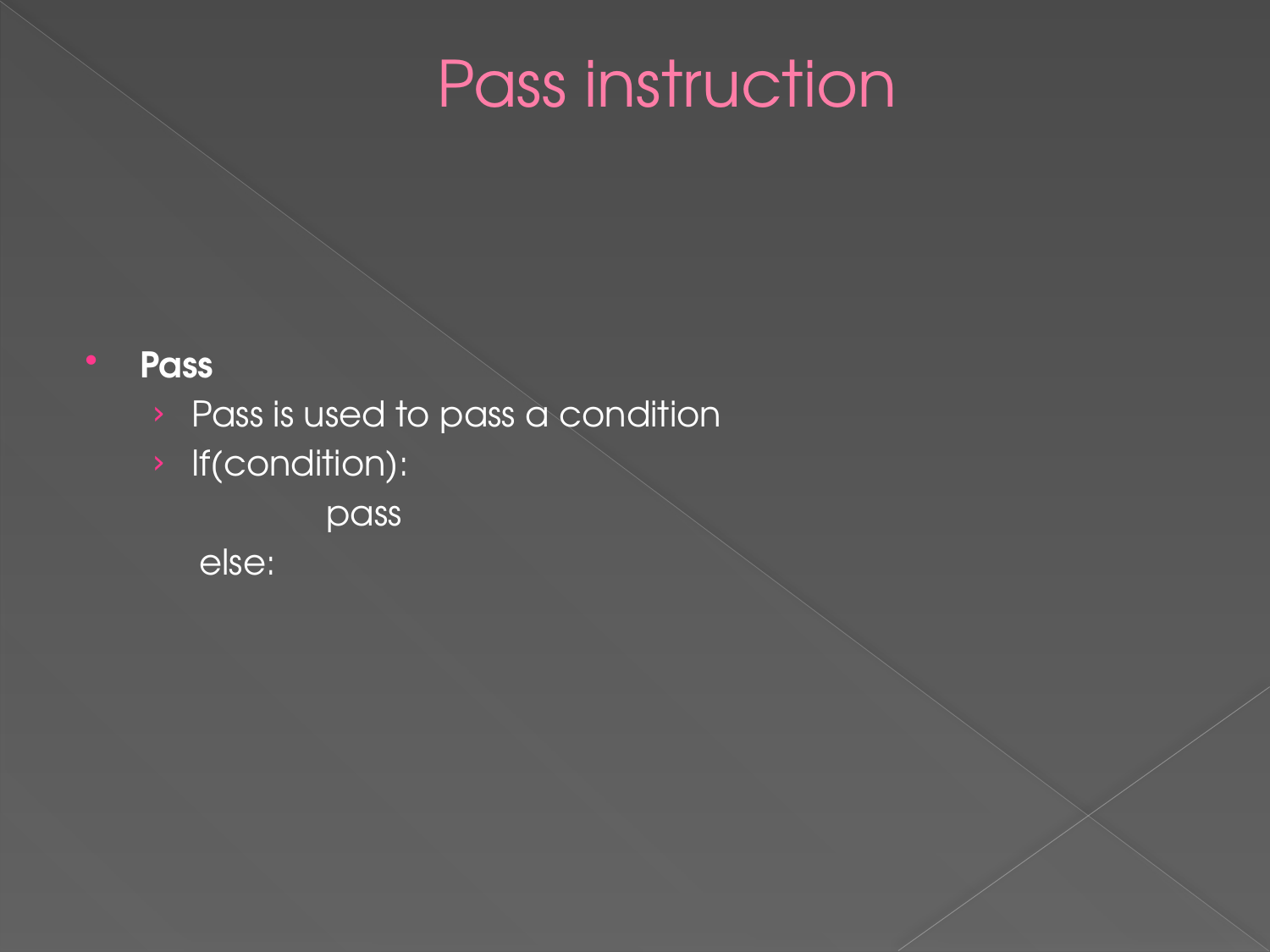

# Pass instruction
Pass
Pass is used to pass a condition
If(condition):
	pass
else: